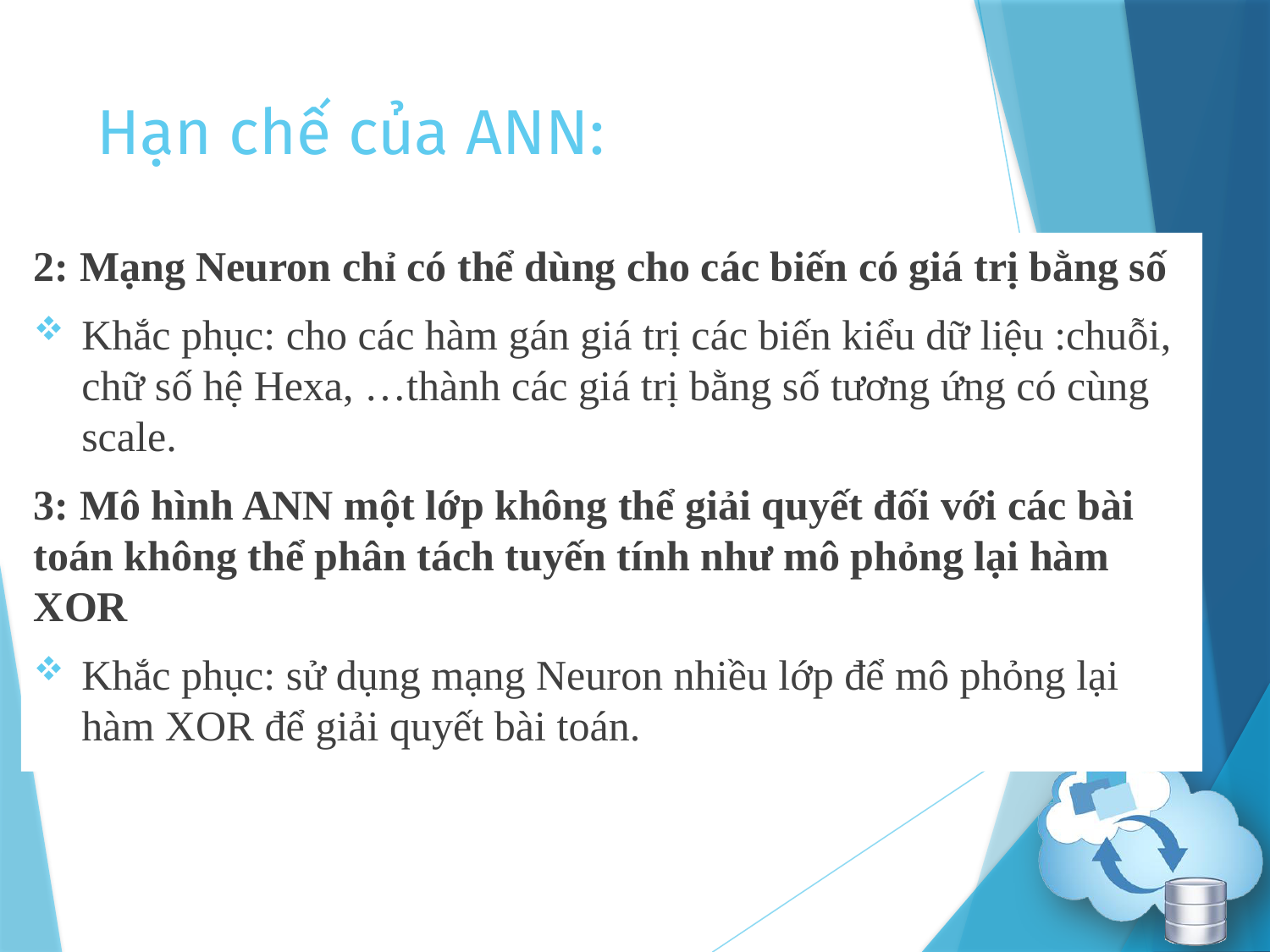

# Hạn chế của ANN:
2: Mạng Neuron chỉ có thể dùng cho các biến có giá trị bằng số
Khắc phục: cho các hàm gán giá trị các biến kiểu dữ liệu :chuỗi, chữ số hệ Hexa, …thành các giá trị bằng số tương ứng có cùng scale.
3: Mô hình ANN một lớp không thể giải quyết đối với các bài toán không thể phân tách tuyến tính như mô phỏng lại hàm XOR
Khắc phục: sử dụng mạng Neuron nhiều lớp để mô phỏng lại hàm XOR để giải quyết bài toán.